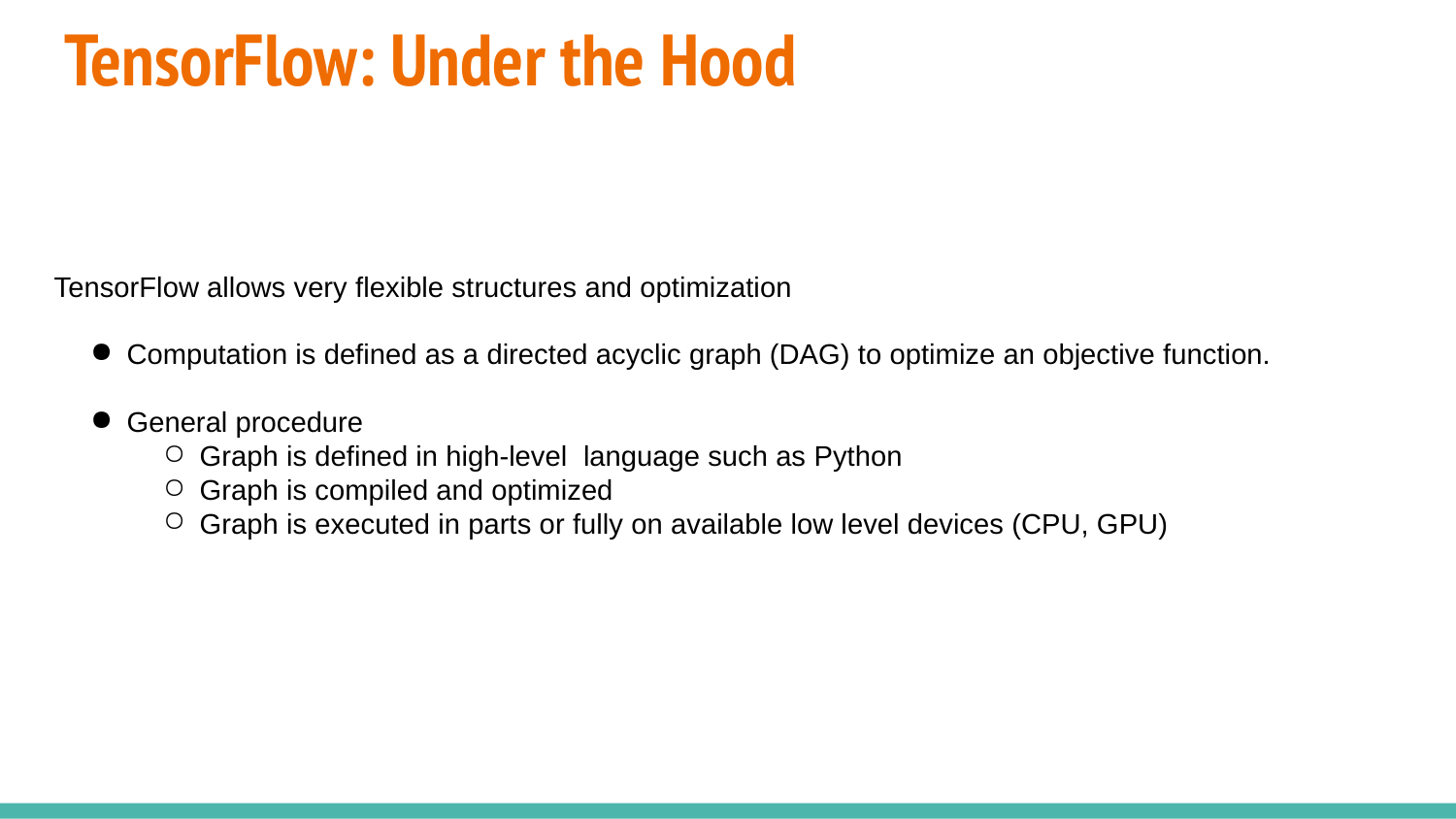

# TensorFlow: Under the Hood

TensorFlow allows very flexible structures and optimization

Computation is defined as a directed acyclic graph (DAG) to optimize an objective function.

General procedure
Graph is defined in high-level  language such as Python
Graph is compiled and optimized
Graph is executed in parts or fully on available low level devices (CPU, GPU)